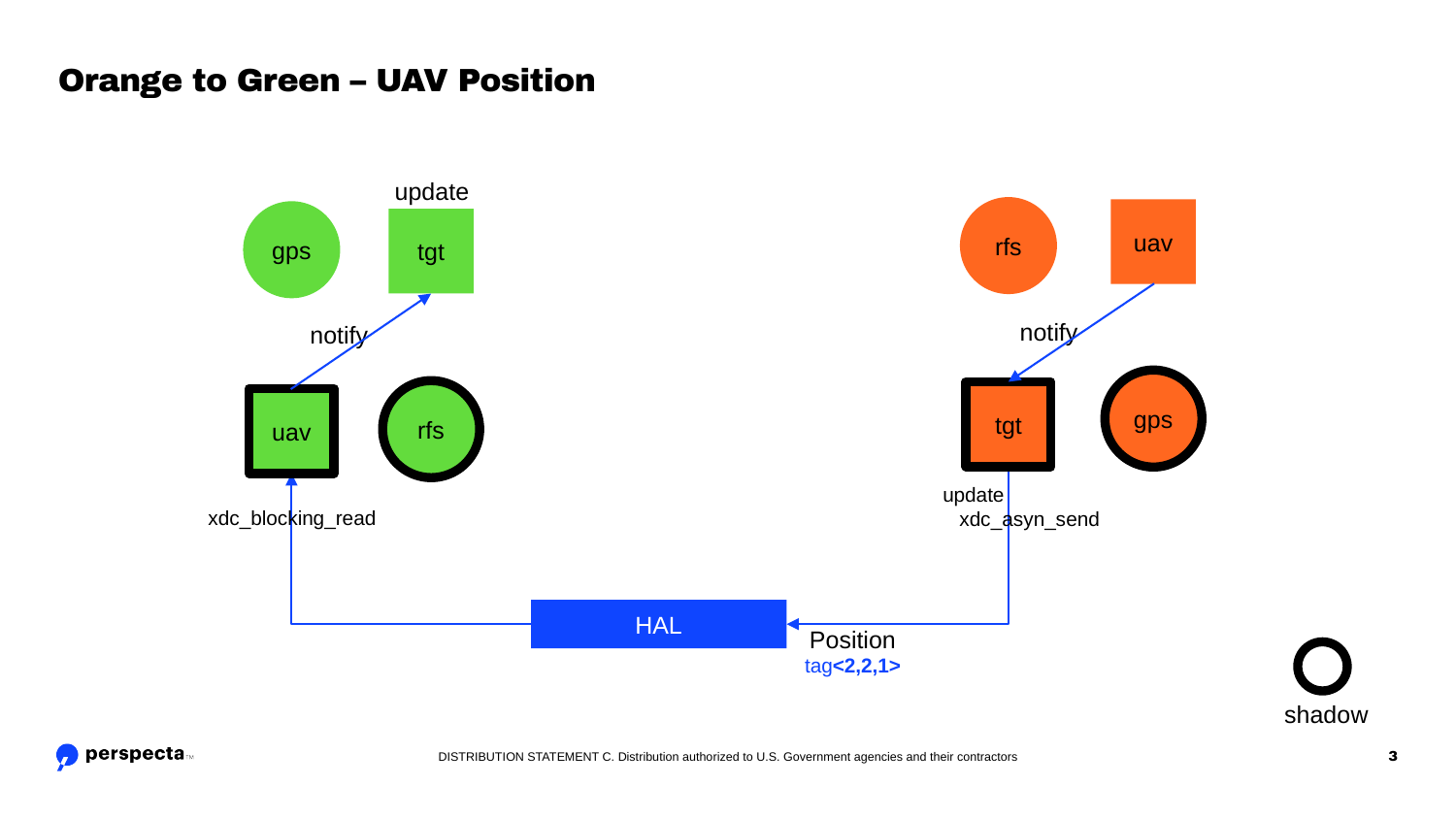

# Orange to Green – UAV Position

update
rfs
uav
gps
tgt
notify
notify
gps
rfs
tgt
uav
update
   xdc_asyn_send
xdc_blocking_read
HAL
Position
tag<2,2,1>

shadow
DISTRIBUTION STATEMENT C. Distribution authorized to U.S. Government agencies and their contractors
3